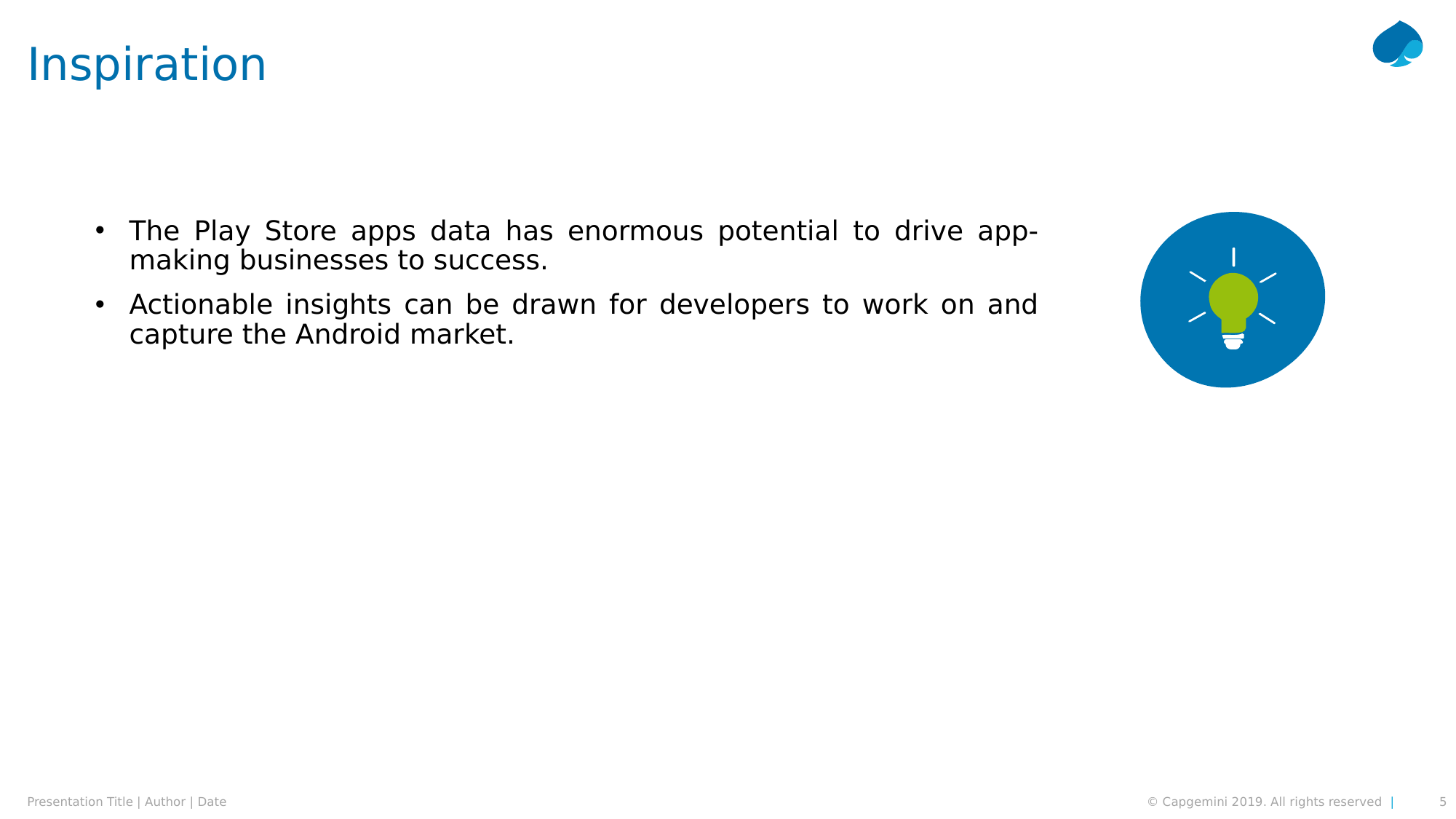

# Inspiration

The Play Store apps data has enormous potential to drive app-making businesses to success.
Actionable insights can be drawn for developers to work on and capture the Android market.